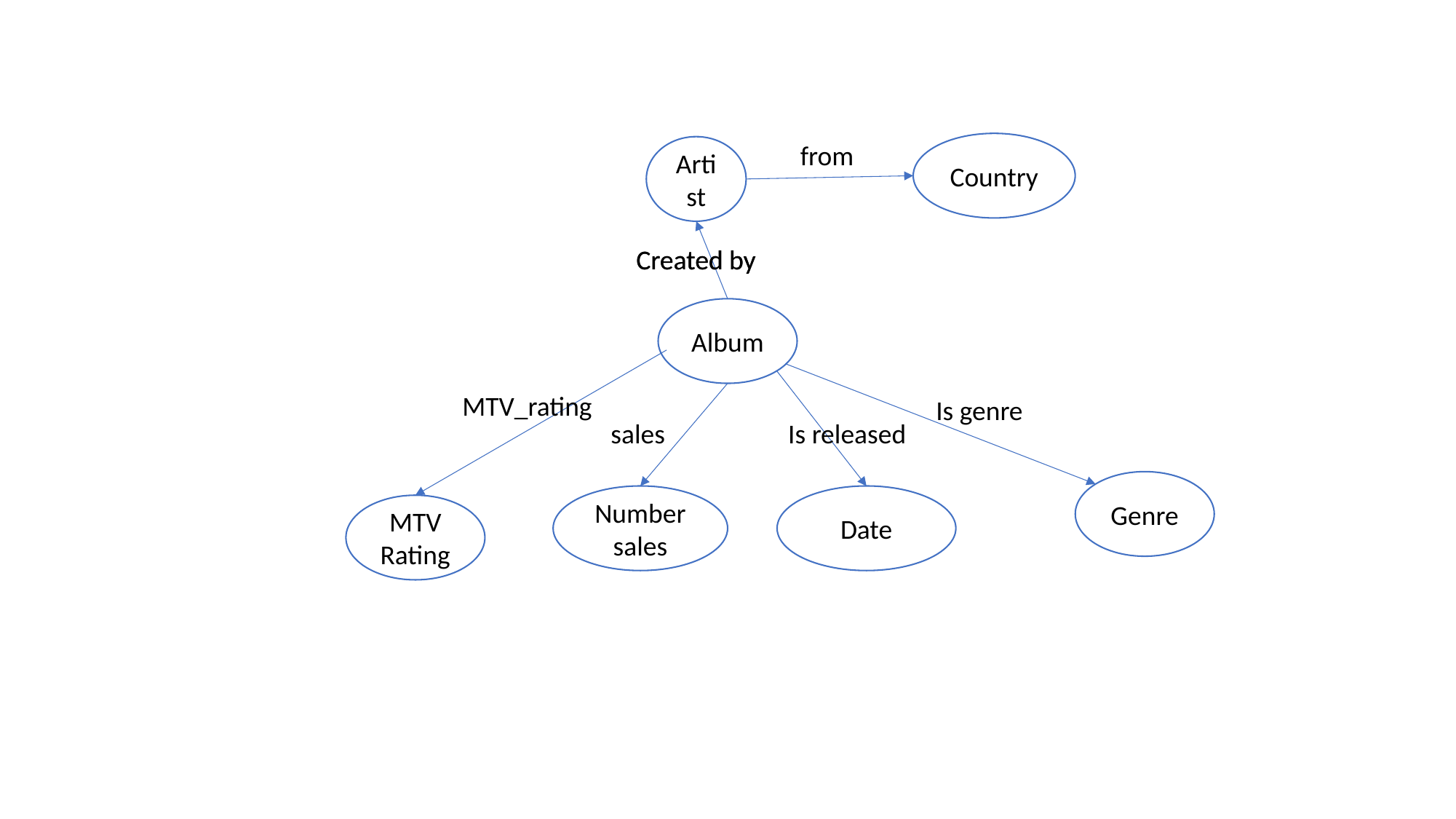

from
Country
Artist
Created by
Created by
Album
MTV_rating
Is genre
sales
Is released
Genre
Number sales
Date
MTV Rating